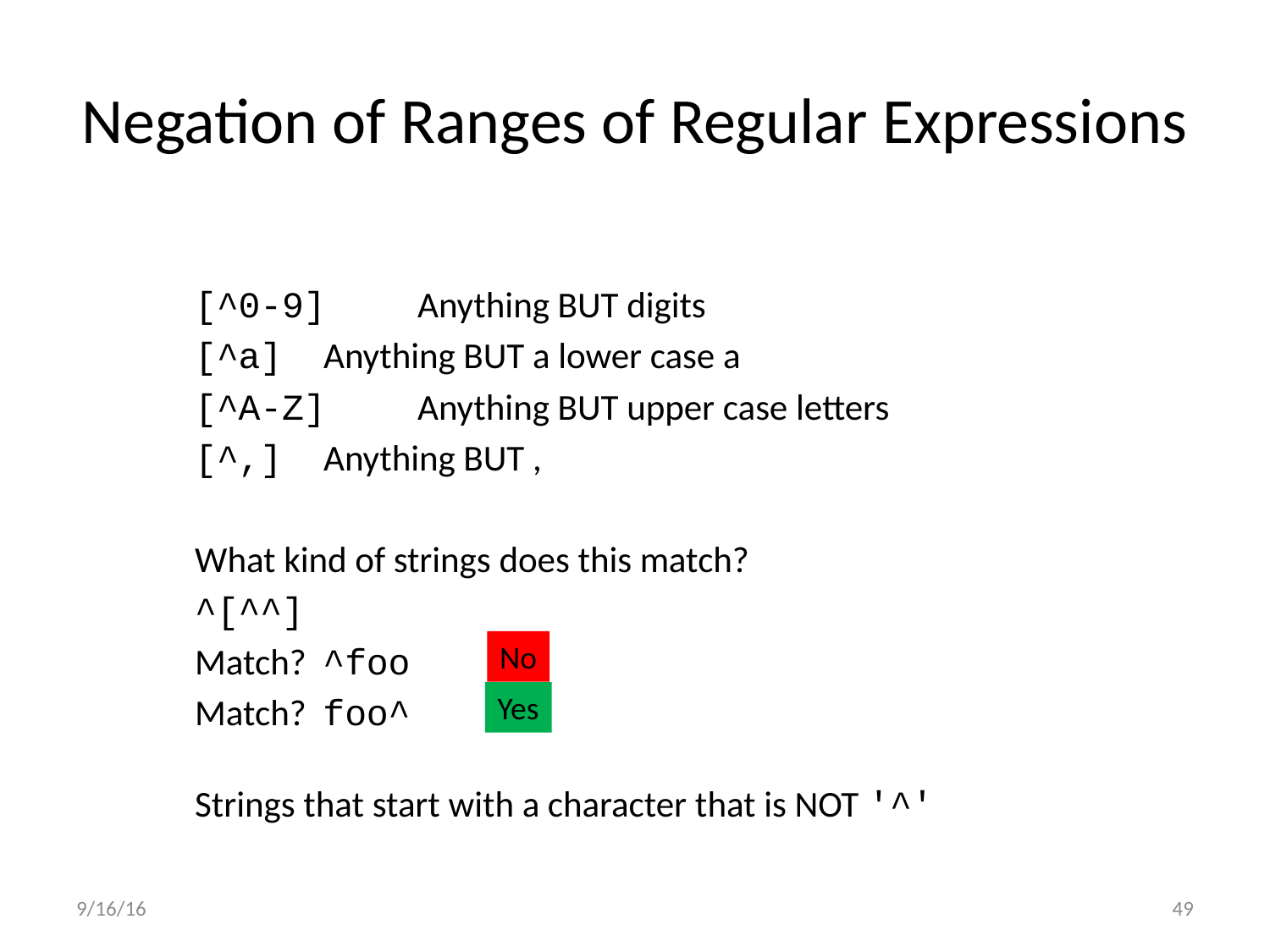

# Negation of Ranges of Regular Expressions
[^0-9]	Anything BUT digits
[^a]	Anything BUT a lower case a
[^A-Z]	Anything BUT upper case letters
[^,]	Anything BUT ,

What kind of strings does this match?
^[^^]
Match?  ^foo
Match?  foo^

Strings that start with a character that is NOT '^'

No
Yes
9/16/16
49